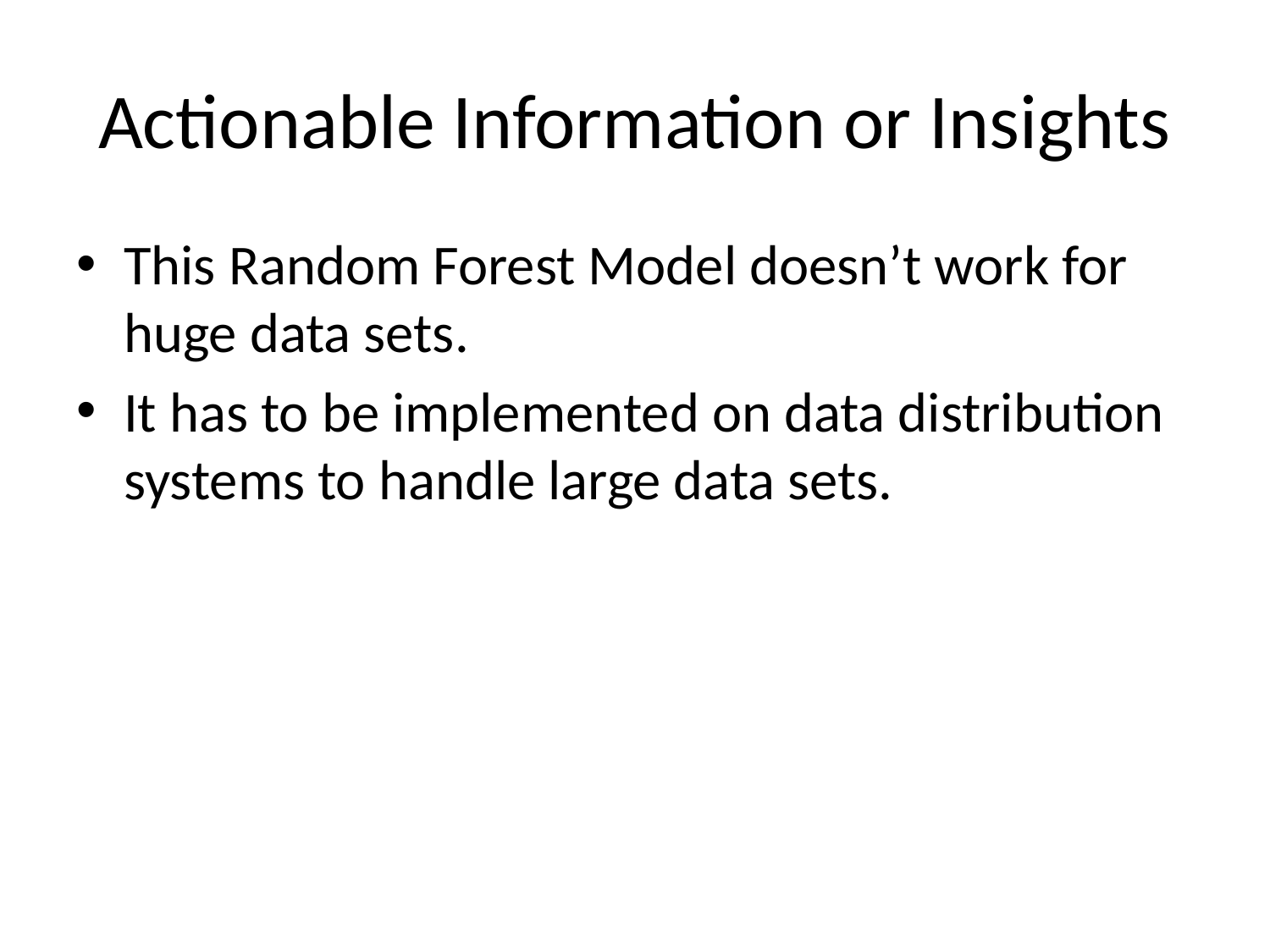

# Actionable Information or Insights
This Random Forest Model doesn’t work for huge data sets.
It has to be implemented on data distribution systems to handle large data sets.